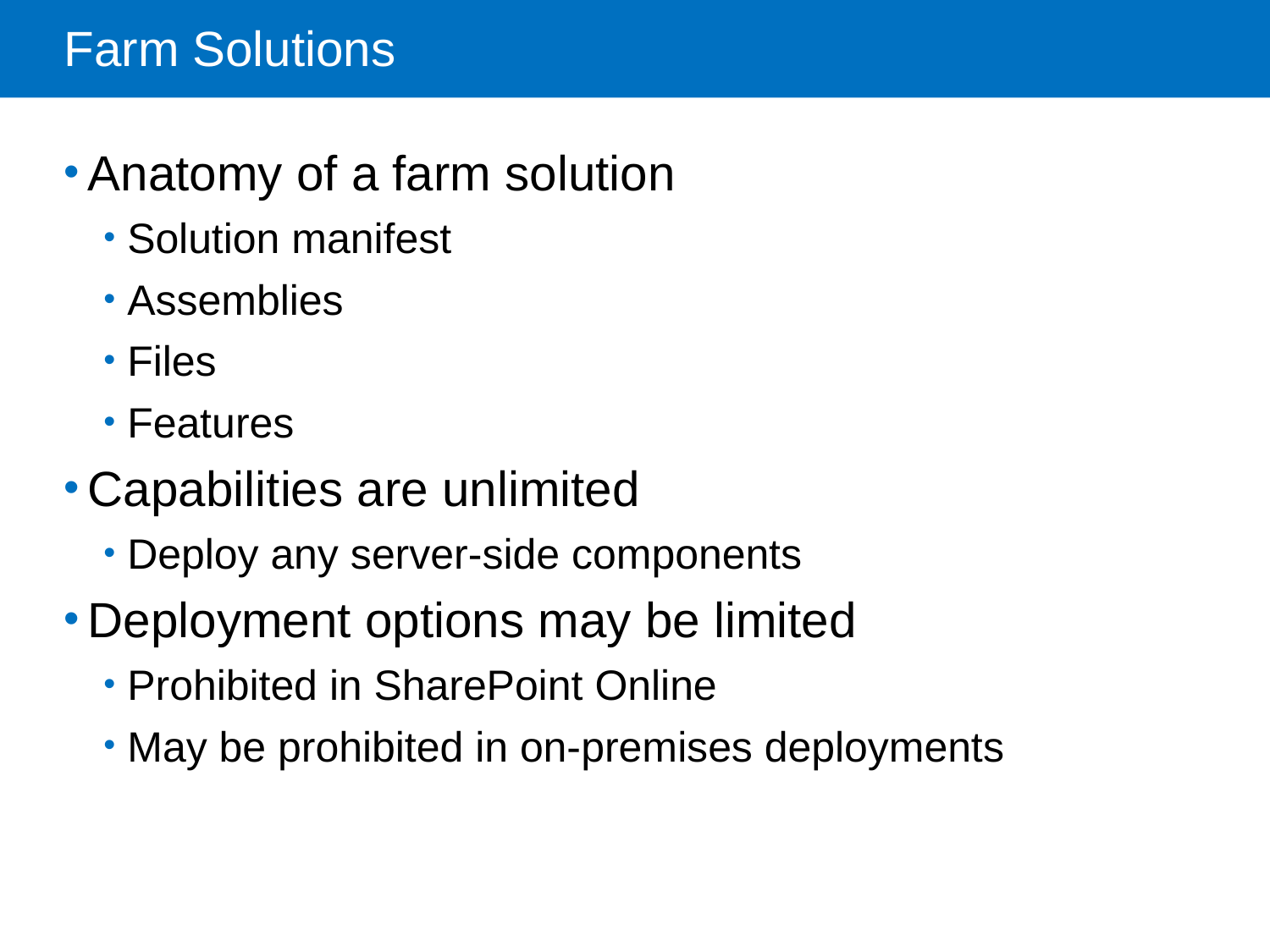

# Farm Solutions
Anatomy of a farm solution
Solution manifest
Assemblies
Files
Features
Capabilities are unlimited
Deploy any server-side components
Deployment options may be limited
Prohibited in SharePoint Online
May be prohibited in on-premises deployments